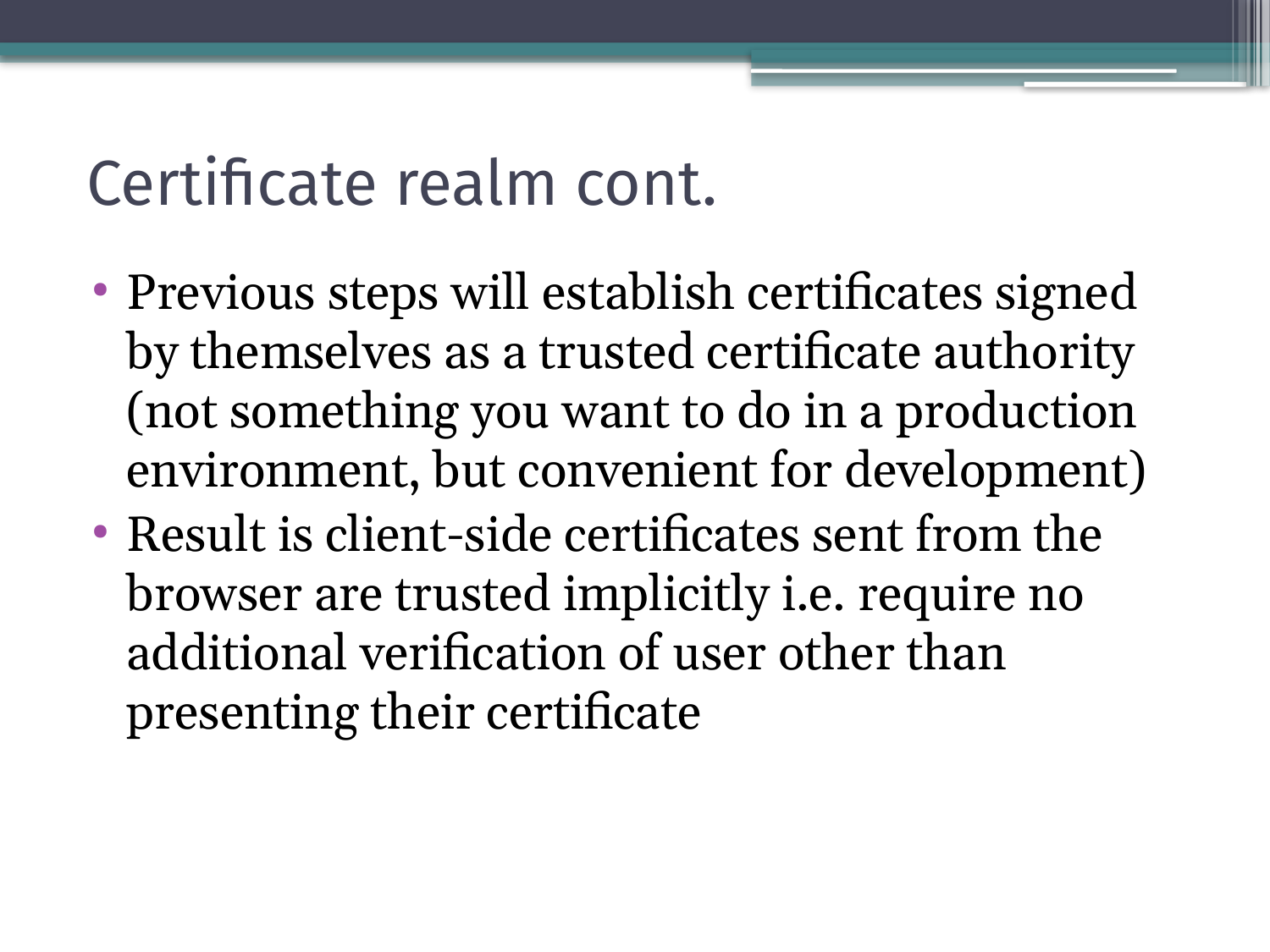

# Certificate realm cont.
Previous steps will establish certificates signed by themselves as a trusted certificate authority (not something you want to do in a production environment, but convenient for development)
Result is client-side certificates sent from the browser are trusted implicitly i.e. require no additional verification of user other than presenting their certificate